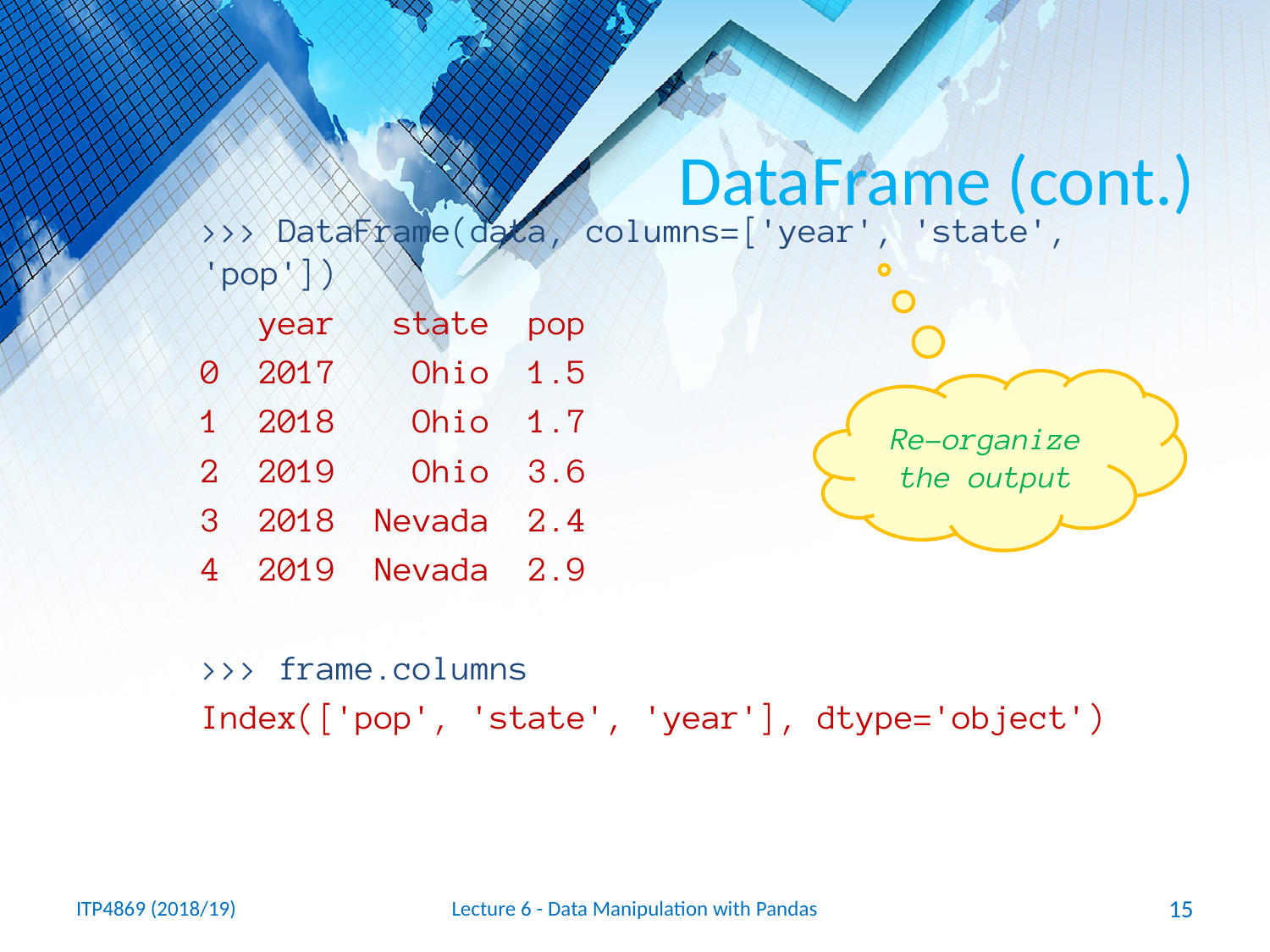

# DataFrame (cont.)
>>> DataFrame(data, columns=['year', 'state', 'pop'])
   year   state  pop
0  2017    Ohio  1.5
1  2018    Ohio  1.7
2  2019    Ohio  3.6
3  2018  Nevada  2.4
4  2019  Nevada  2.9

>>> frame.columns
Index(['pop', 'state', 'year'], dtype='object')
Re-organize the output
ITP4869 (2018/19)
Lecture 6 - Data Manipulation with Pandas
15